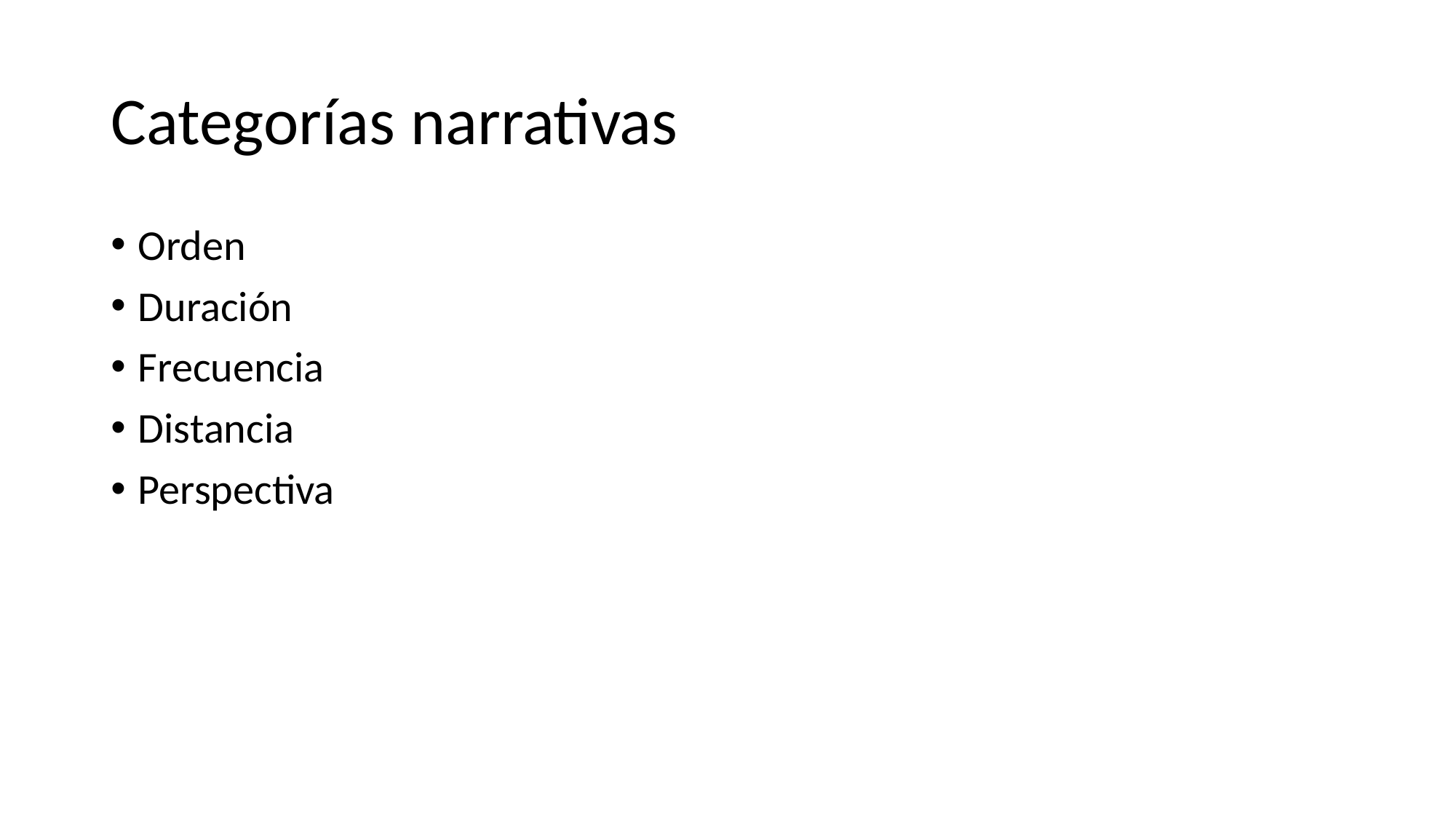

# Categorías narrativas
Orden
Duración
Frecuencia
Distancia
Perspectiva